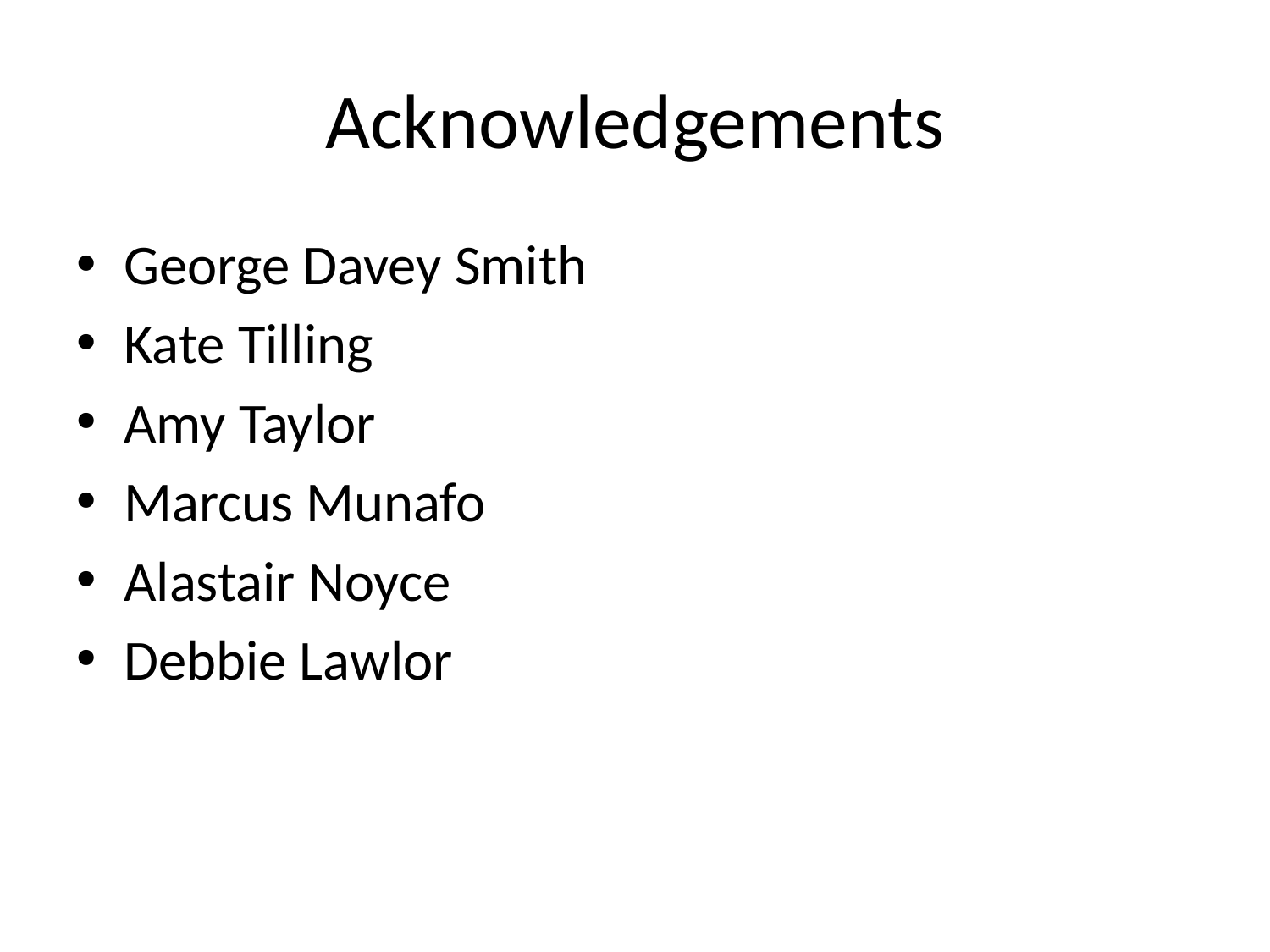

# Acknowledgements
George Davey Smith
Kate Tilling
Amy Taylor
Marcus Munafo
Alastair Noyce
Debbie Lawlor